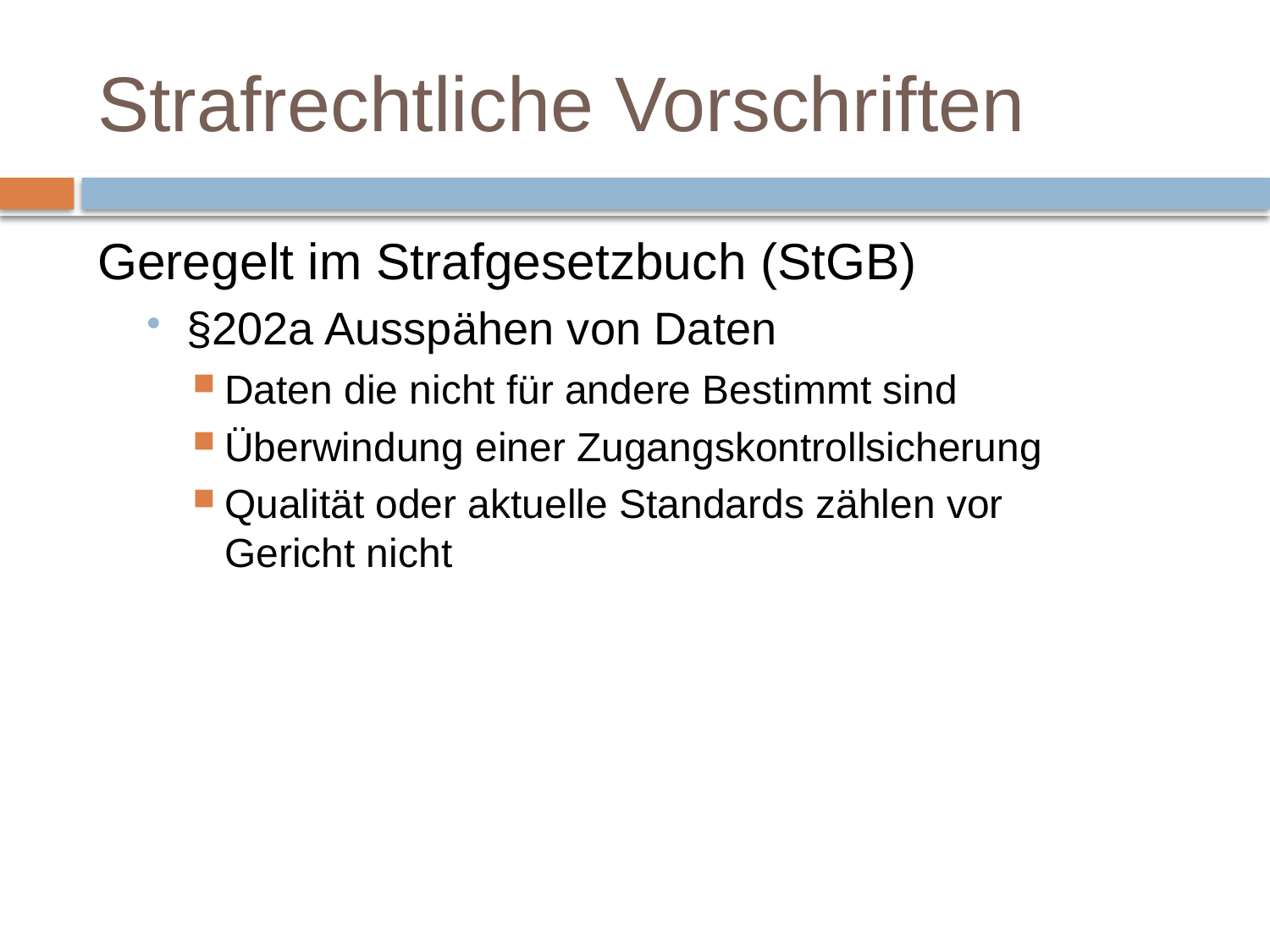

# Strafrechtliche Vorschriften
Geregelt im Strafgesetzbuch (StGB)
§202a Ausspähen von Daten
Daten die nicht für andere Bestimmt sind
Überwindung einer Zugangskontrollsicherung
Qualität oder aktuelle Standards zählen vor
Gericht nicht